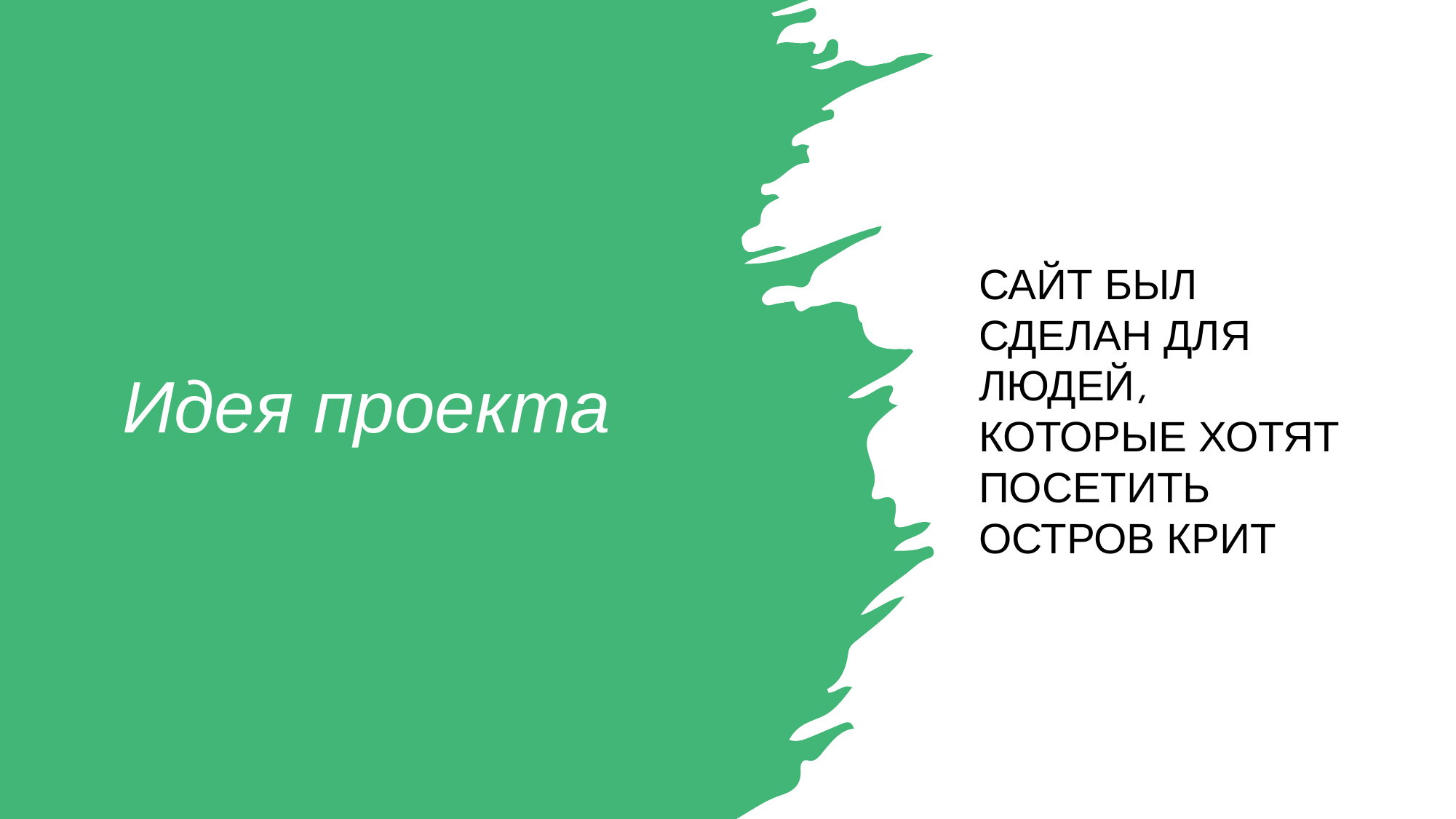

# Идея проекта
Сайт был сделан для людей, которые хотят посетить остров Крит